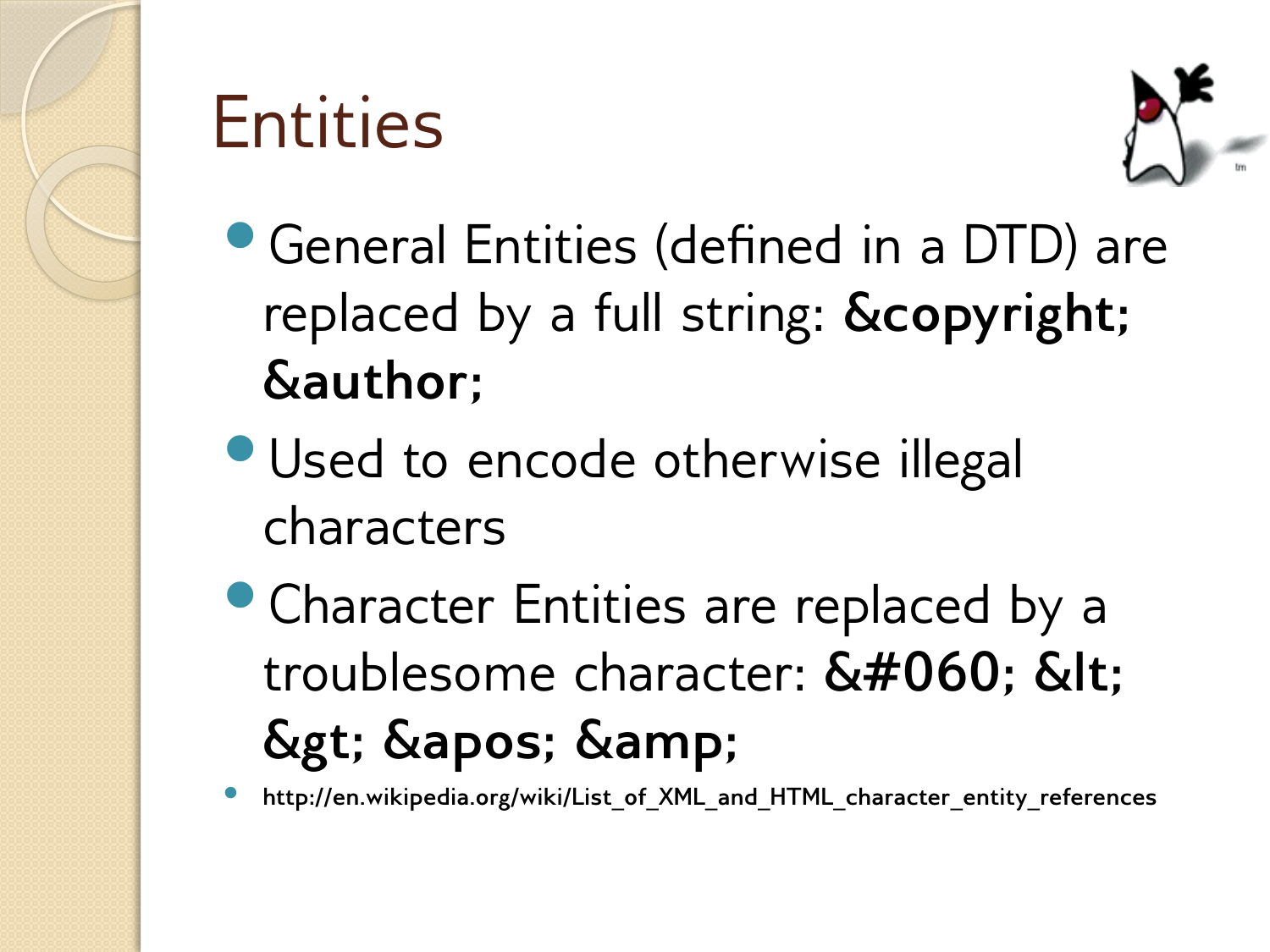

# Entities
General Entities (defined in a DTD) are replaced by a full string: &copyright;  &author;
Used to encode otherwise illegal characters
Character Entities are replaced by a troublesome character: &#060; &lt; &gt; &apos; &amp;
http://en.wikipedia.org/wiki/List_of_XML_and_HTML_character_entity_references